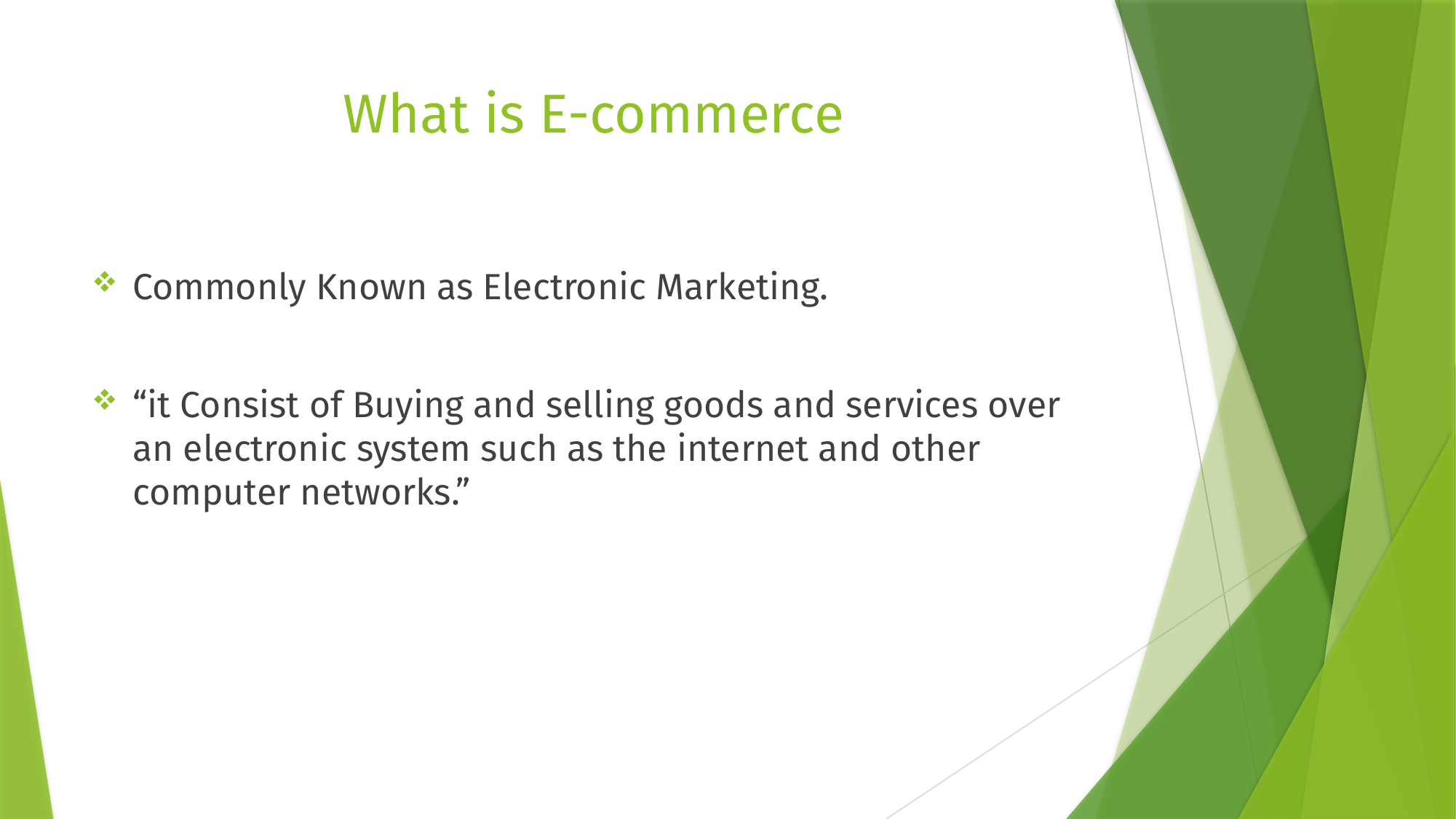

# What is E-commerce
Commonly Known as Electronic Marketing.

“it Consist of Buying and selling goods and services over an electronic system such as the internet and other computer networks.”